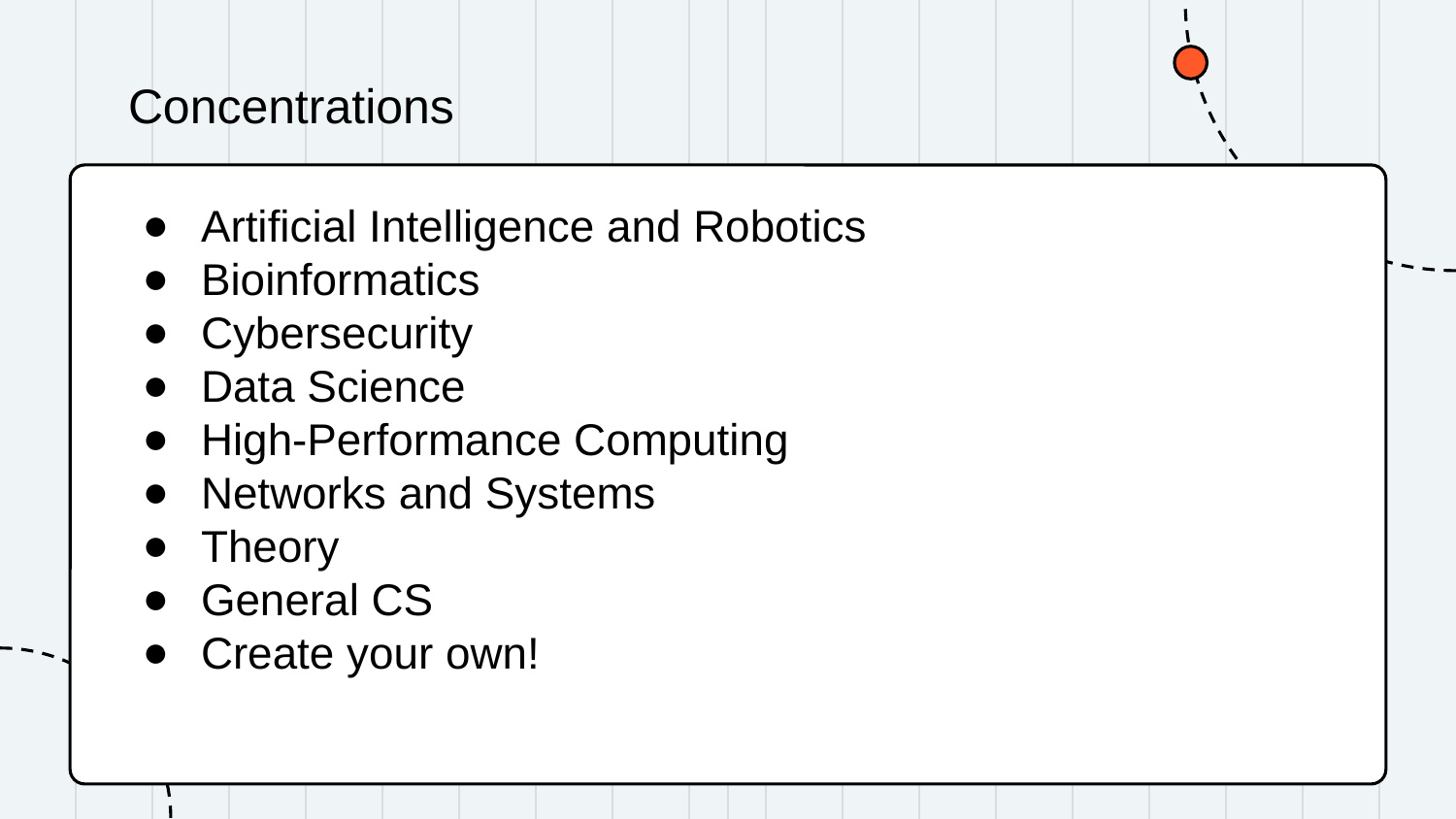

# Concentrations
Artificial Intelligence and Robotics
Bioinformatics
Cybersecurity
Data Science
High-Performance Computing
Networks and Systems
Theory
General CS
Create your own!